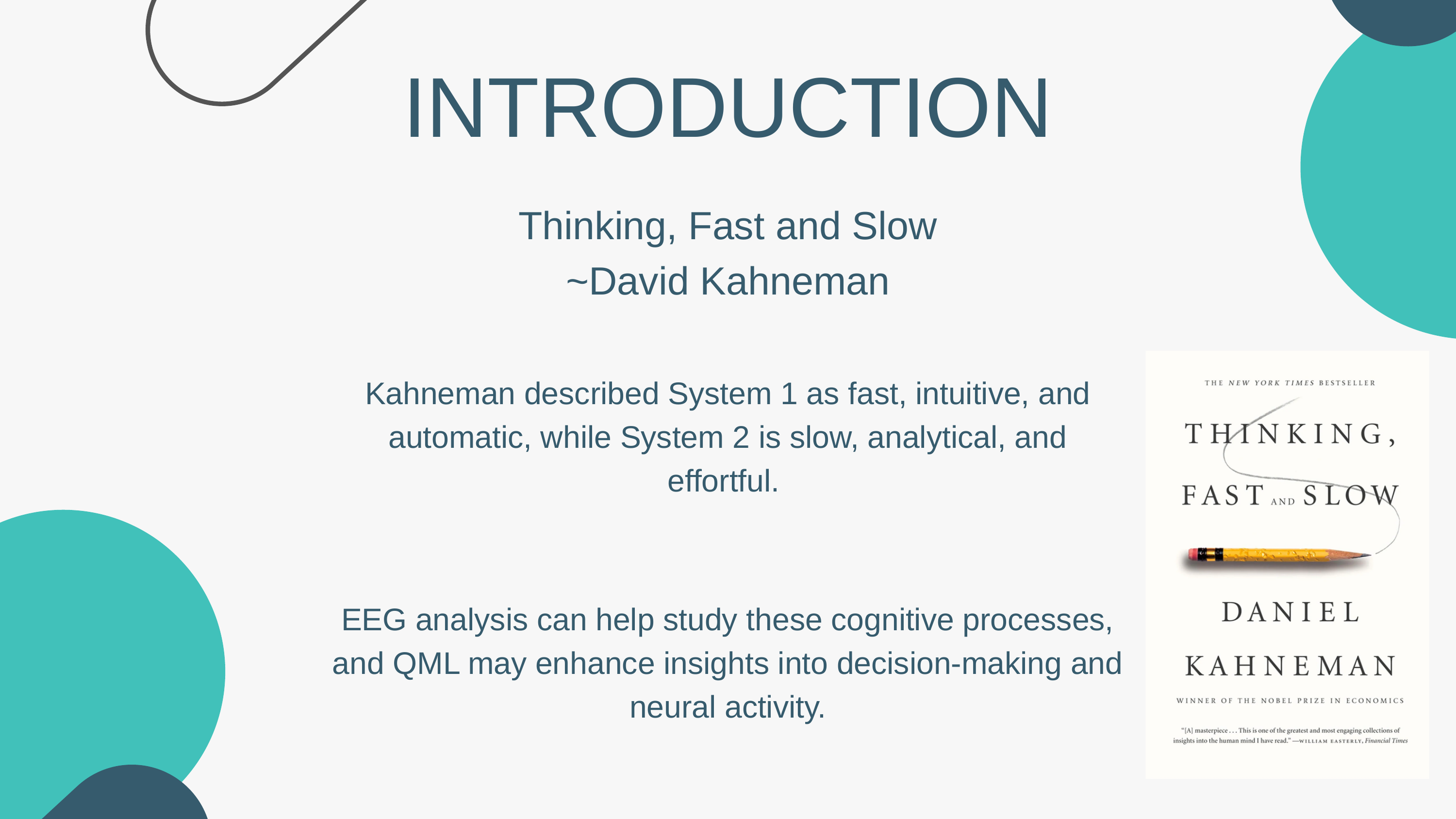

INTRODUCTION
Thinking, Fast and Slow
~David Kahneman

Kahneman described System 1 as fast, intuitive, and automatic, while System 2 is slow, analytical, and effortful.
EEG analysis can help study these cognitive processes, and QML may enhance insights into decision-making and neural activity.